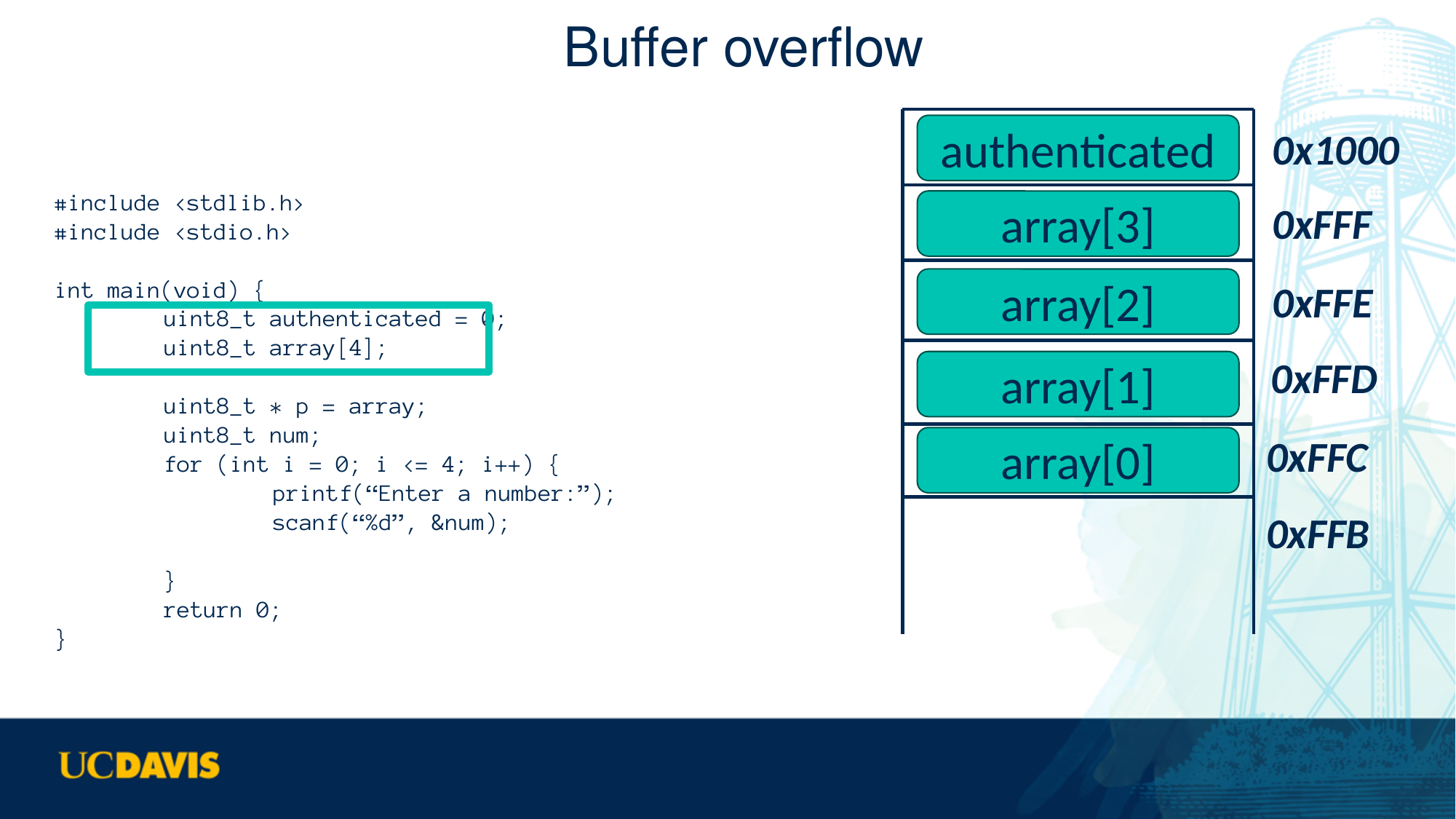

# Buffer overflow
#include <stdlib.h>
#include <stdio.h>
int main(void) {
	uint8_t authenticated = 0;
	uint8_t array[4];

	uint8_t * p = array;
	uint8_t num;
 	for (int i = 0; i <= 4; i++) {
		printf(“Enter a number:”);
		scanf(“%d”, &num);
	}
	return 0;
}

0x1000
0xFFF
0xFFE
0xFFD
0xFFC
0xFFB
authenticated
array[3]
array[2]

array[1]
array[0]